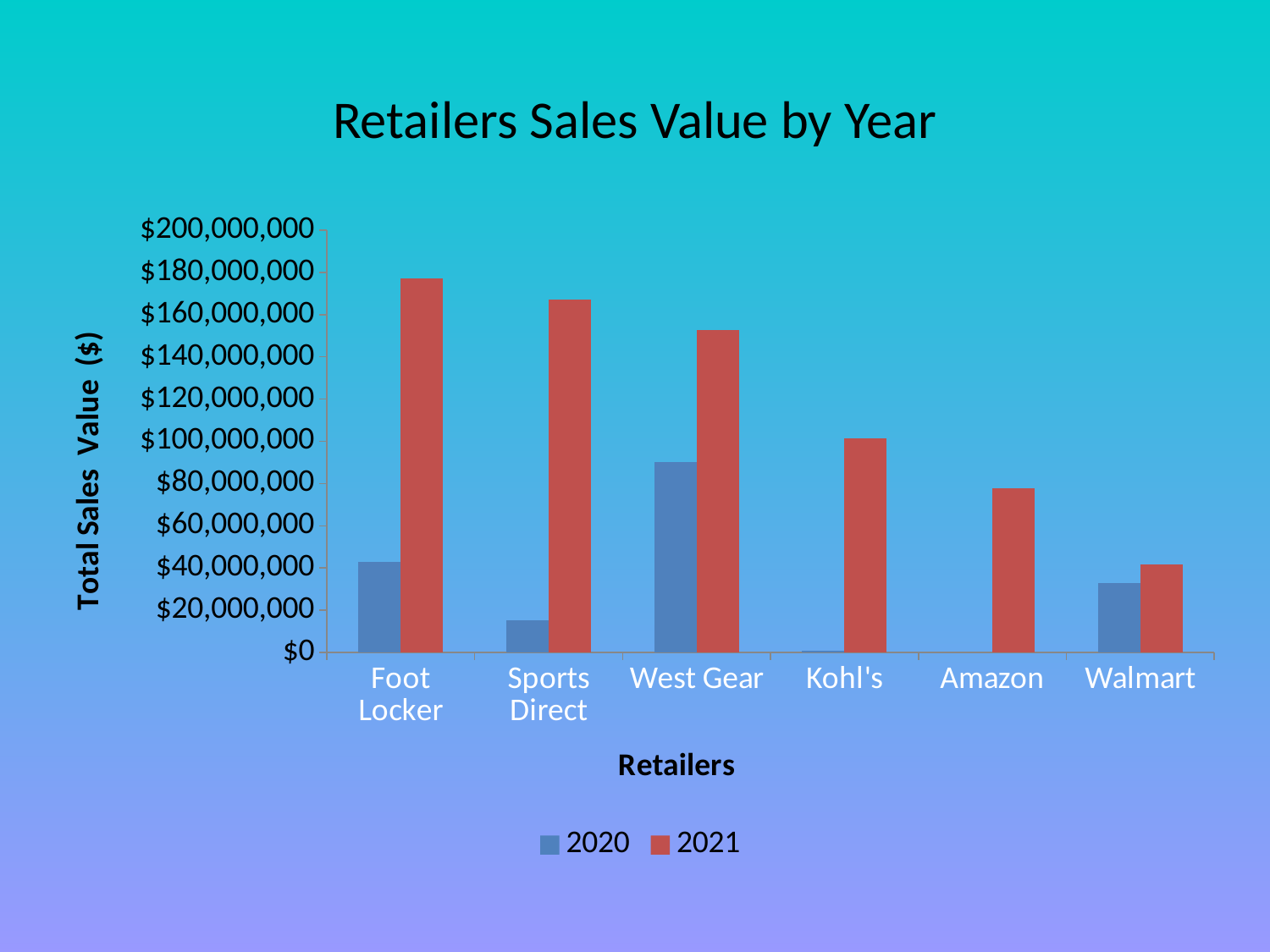

# Retailers Sales Value by Year

### Chart

| Category | 2020 | 2021 |
|---|---|---|
| Foot Locker | 42876805.0 | 177217915.0 |
| Sports Direct | 15261101.0 | 167209896.0 |
| West Gear | 90299266.0 | 152665067.0 |
| Kohl's | 758503.0 | 101356250.0 |
| Amazon | None | 77698912.0 |
| Walmart | 32885000.0 | 41673410.0 |